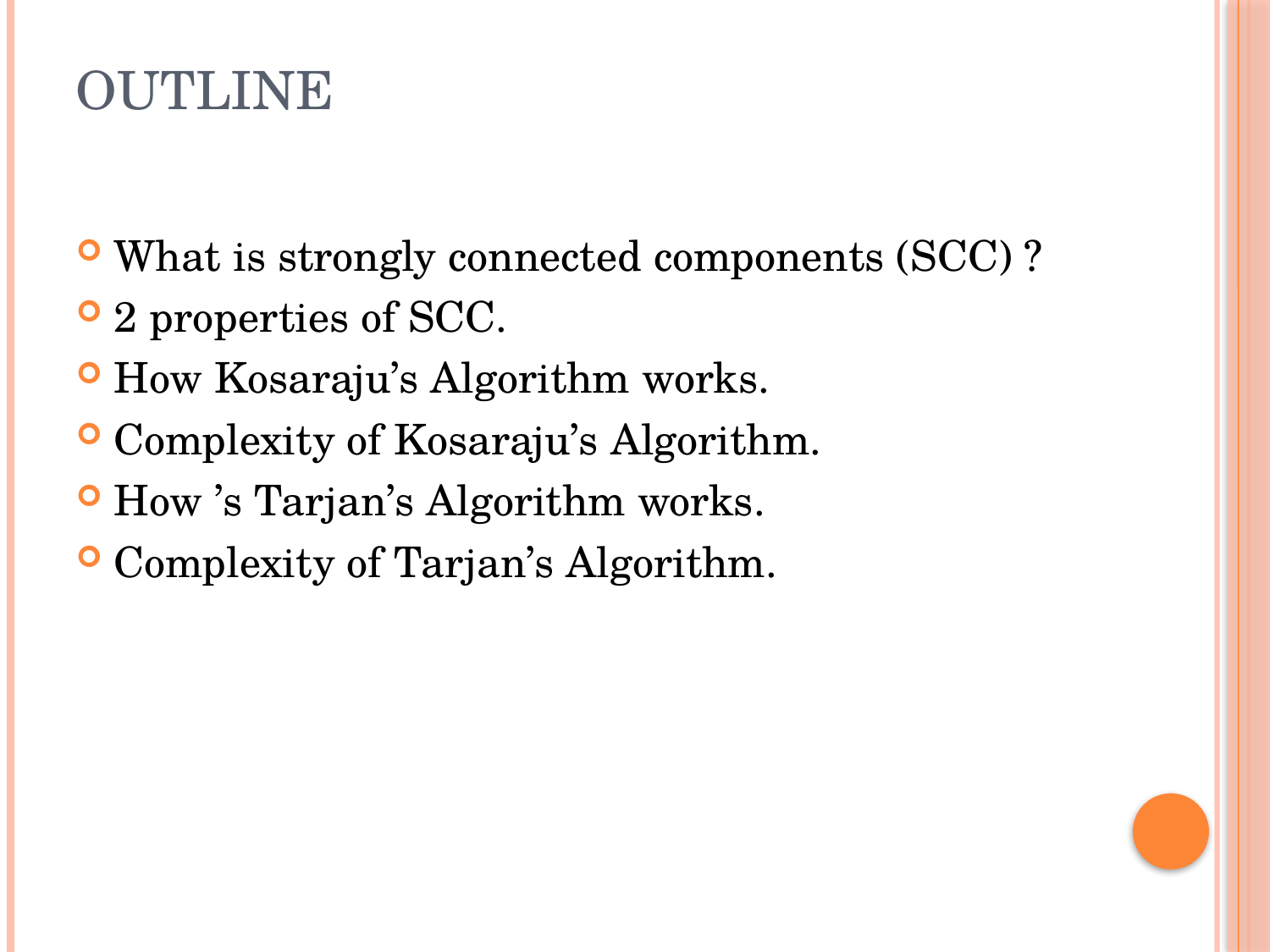

# Outline
What is strongly connected components (SCC) ?
2 properties of SCC.
How Kosaraju’s Algorithm works.
Complexity of Kosaraju’s Algorithm.
How ’s Tarjan’s Algorithm works.
Complexity of Tarjan’s Algorithm.